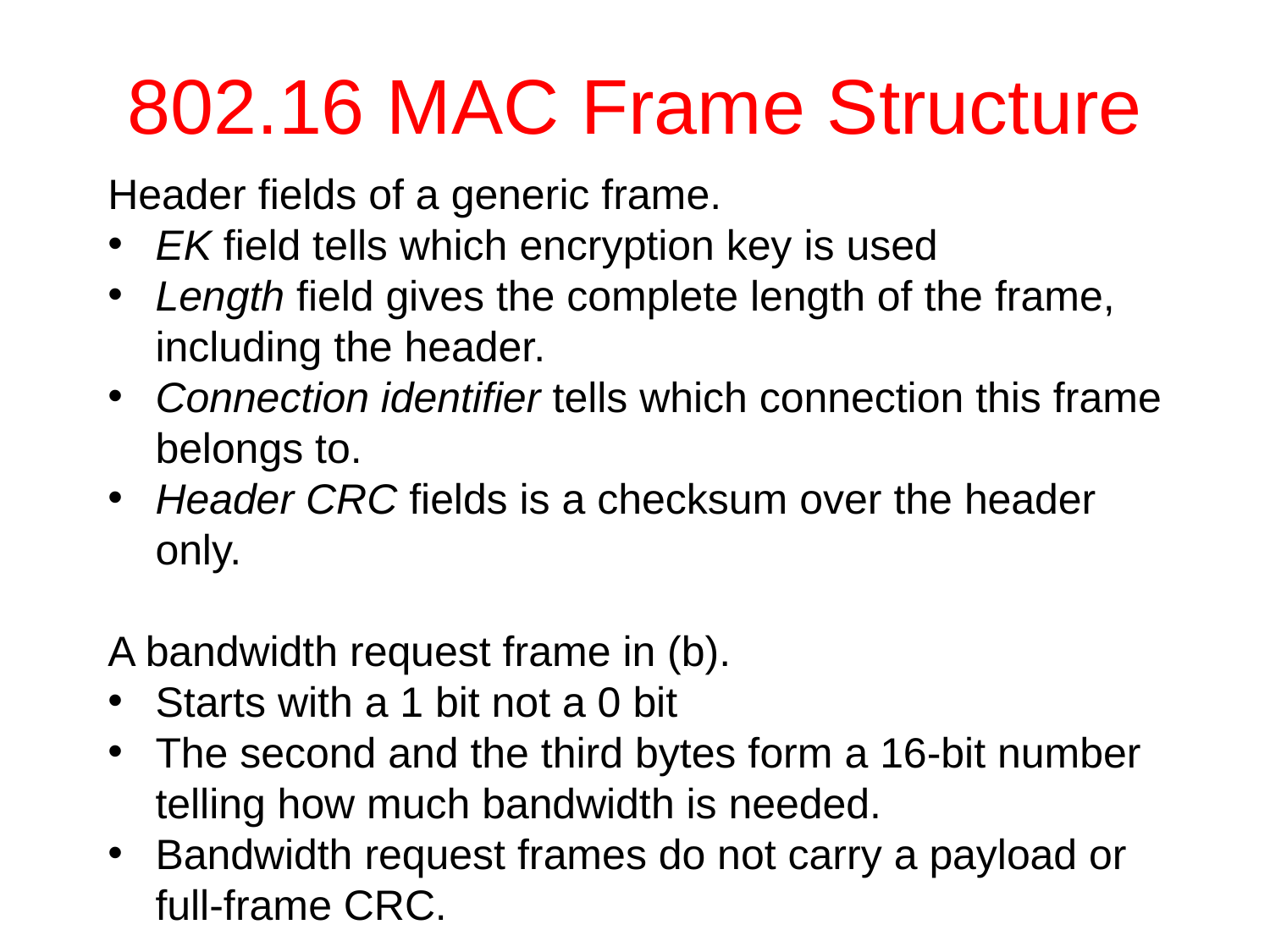

# 802.16 MAC Frame Structure
Header fields of a generic frame.
EK field tells which encryption key is used
Length field gives the complete length of the frame, including the header.
Connection identifier tells which connection this frame belongs to.
Header CRC fields is a checksum over the header only.

A bandwidth request frame in (b).
Starts with a 1 bit not a 0 bit
The second and the third bytes form a 16-bit number telling how much bandwidth is needed.
Bandwidth request frames do not carry a payload or full-frame CRC.